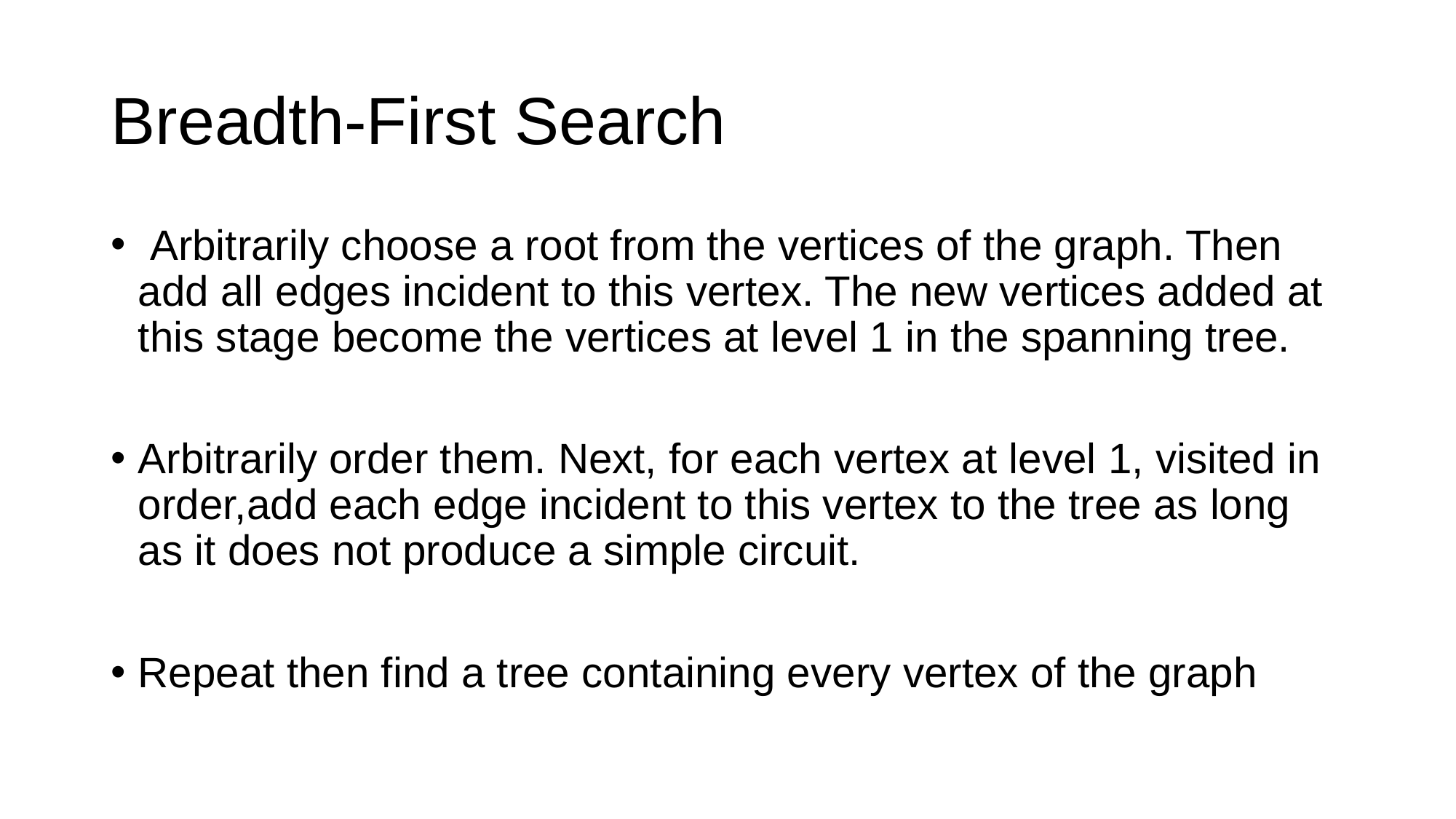

# Breadth-First Search
 Arbitrarily choose a root from the vertices of the graph. Then add all edges incident to this vertex. The new vertices added at this stage become the vertices at level 1 in the spanning tree.

Arbitrarily order them. Next, for each vertex at level 1, visited in order,add each edge incident to this vertex to the tree as long as it does not produce a simple circuit.

Repeat then find a tree containing every vertex of the graph